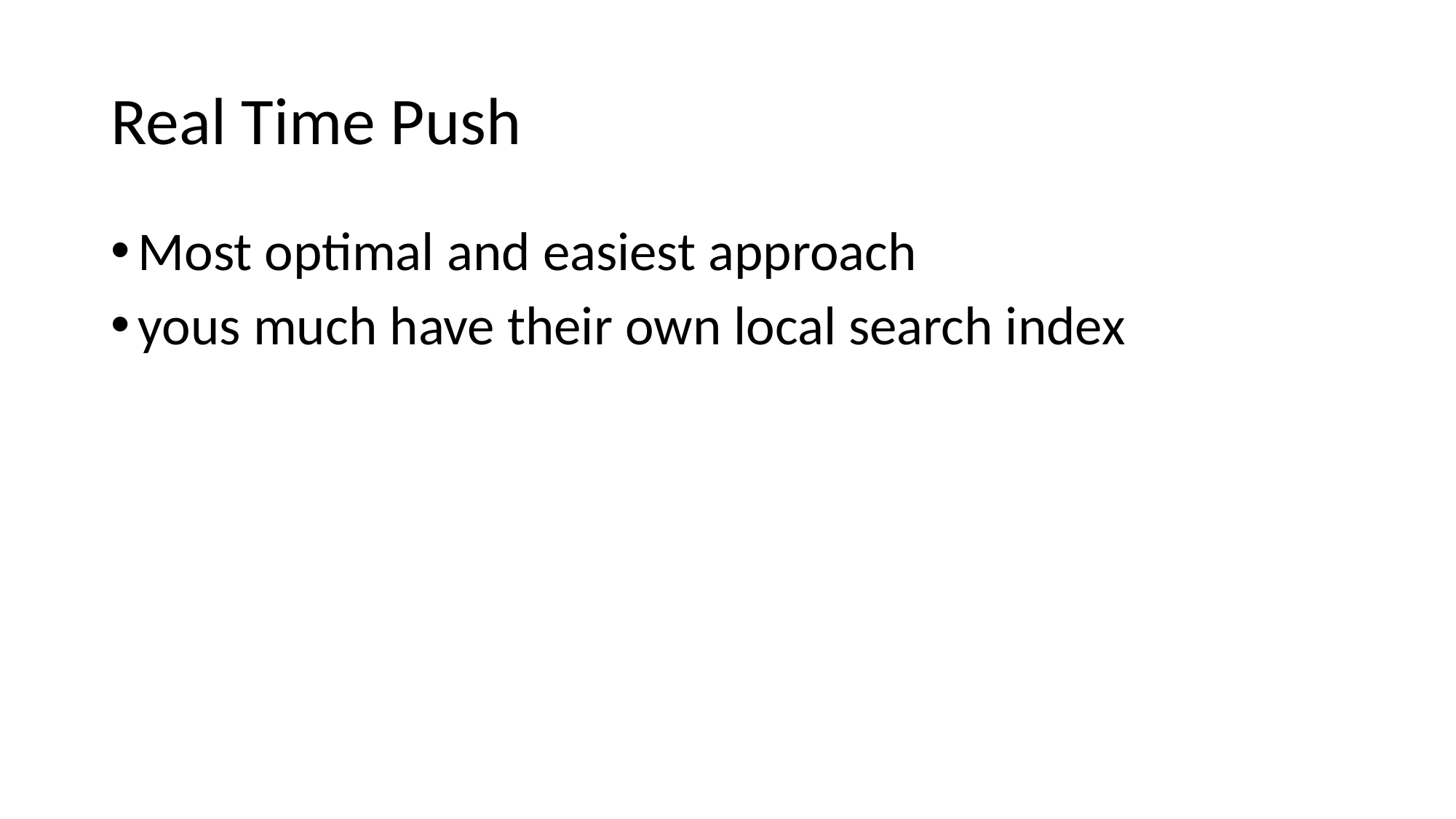

# Real Time Push
Most optimal and easiest approach
yous much have their own local search index